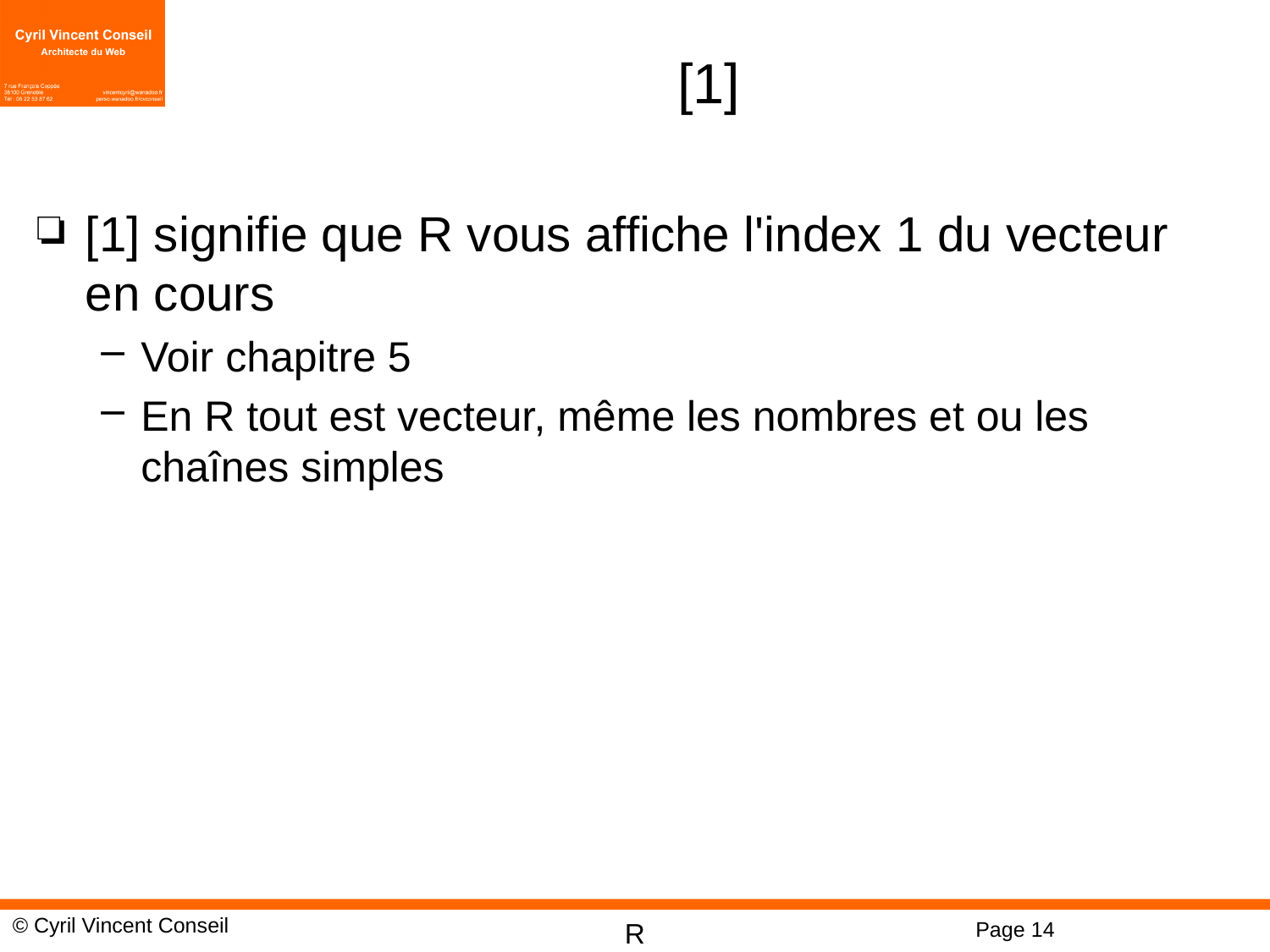

# [1]
[1] signifie que R vous affiche l'index 1 du vecteur en cours
Voir chapitre 5
En R tout est vecteur, même les nombres et ou les chaînes simples